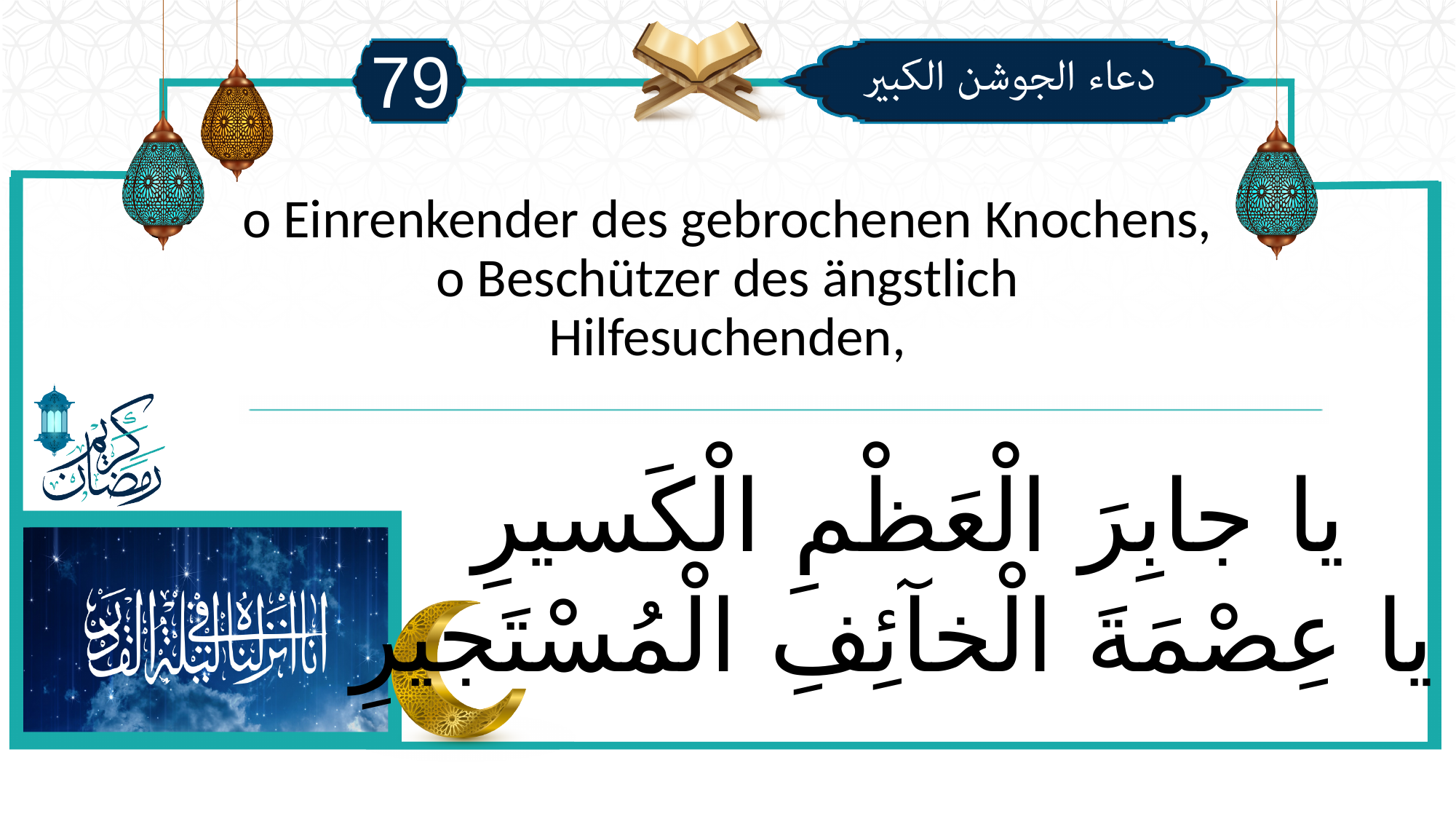

79
o Einrenkender des gebrochenen Knochens,
o Beschützer des ängstlich
Hilfesuchenden,
يا جابِرَ الْعَظْمِ الْكَسيرِ
يا عِصْمَةَ الْخآئِفِ الْمُسْتَجيرِ